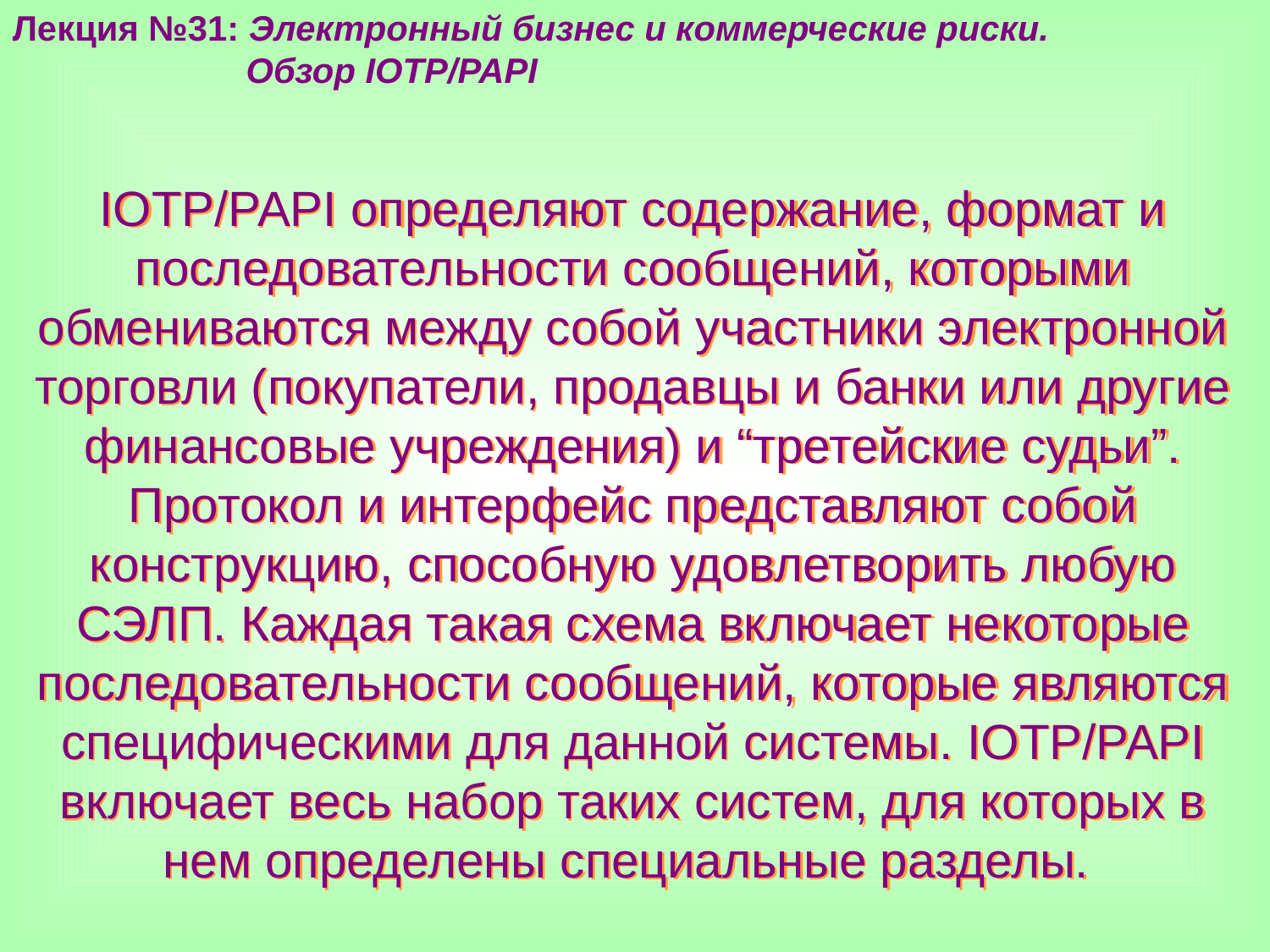

Лекция №31: Электронный бизнес и коммерческие риски.
                        Обзор IOTP/PAPI
IOTP/PAPI определяют содержание, формат и последовательности сообщений, которыми обмениваются между собой участники электронной торговли (покупатели, продавцы и банки или другие финансовые учреждения) и “третейские судьи”.
Протокол и интерфейс представляют собой конструкцию, способную удовлетворить любую СЭЛП. Каждая такая схема включает некоторые последовательности сообщений, которые являются специфическими для данной системы. IOTP/PAPI включает весь набор таких систем, для которых в нем определены специальные разделы.